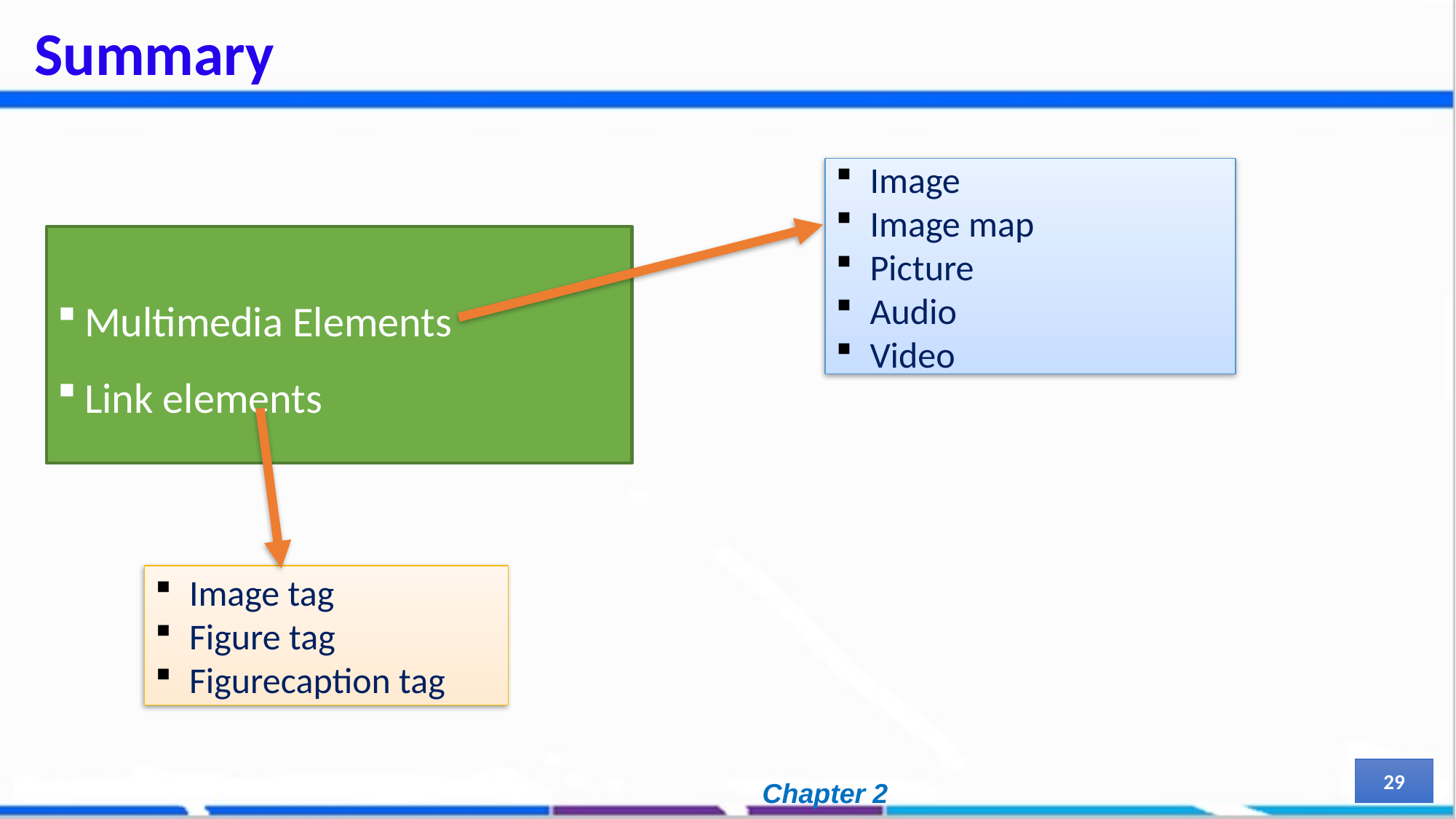

# Summary
Image
Image map
Picture
Audio
Video
Multimedia Elements
Link elements
Image tag
Figure tag
Figurecaption tag
29
Chapter 2